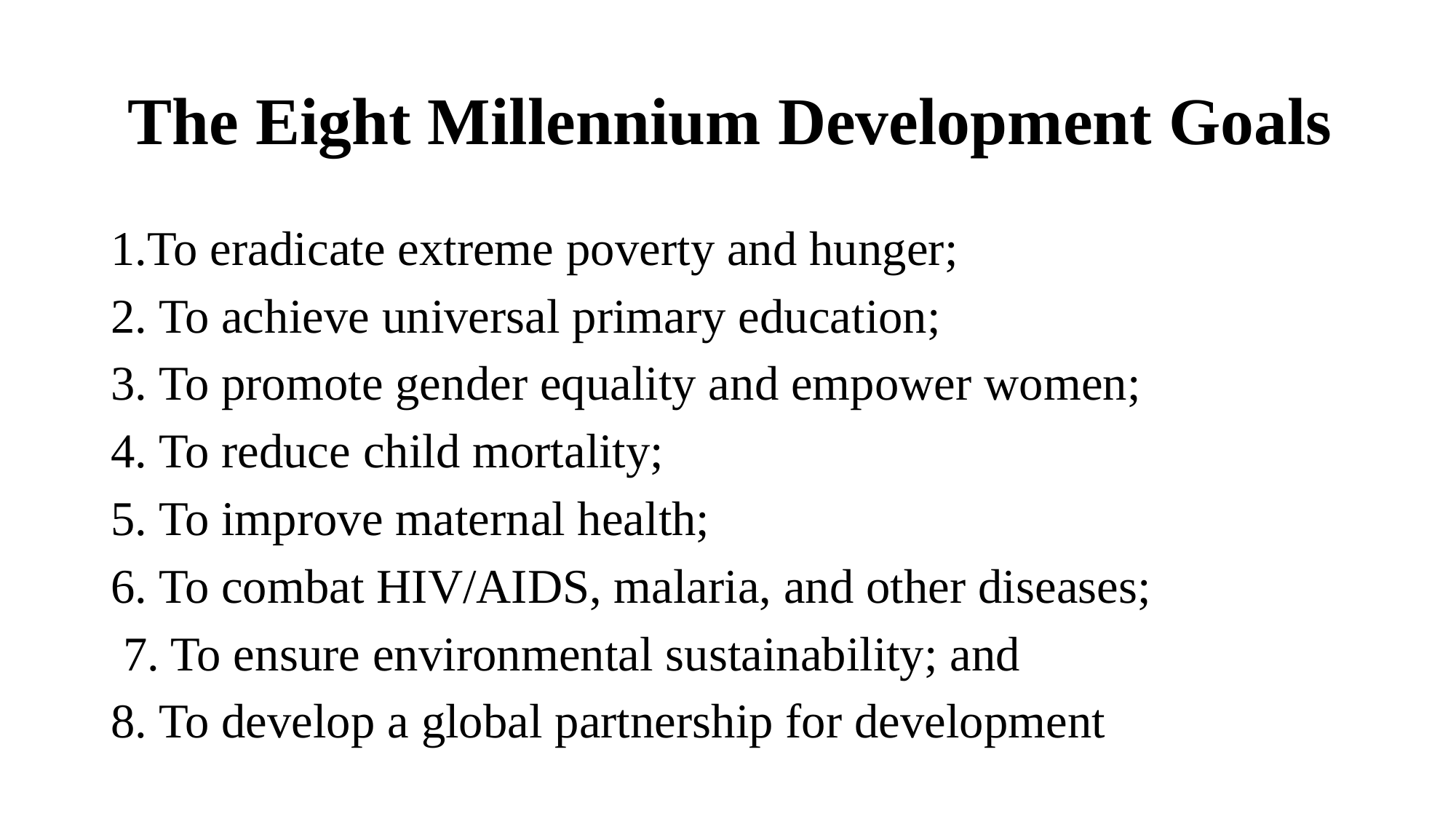

# The Eight Millennium Development Goals
1.To eradicate extreme poverty and hunger;
2. To achieve universal primary education;
3. To promote gender equality and empower women;
4. To reduce child mortality;
5. To improve maternal health;
6. To combat HIV/AIDS, malaria, and other diseases;
 7. To ensure environmental sustainability; and
8. To develop a global partnership for development